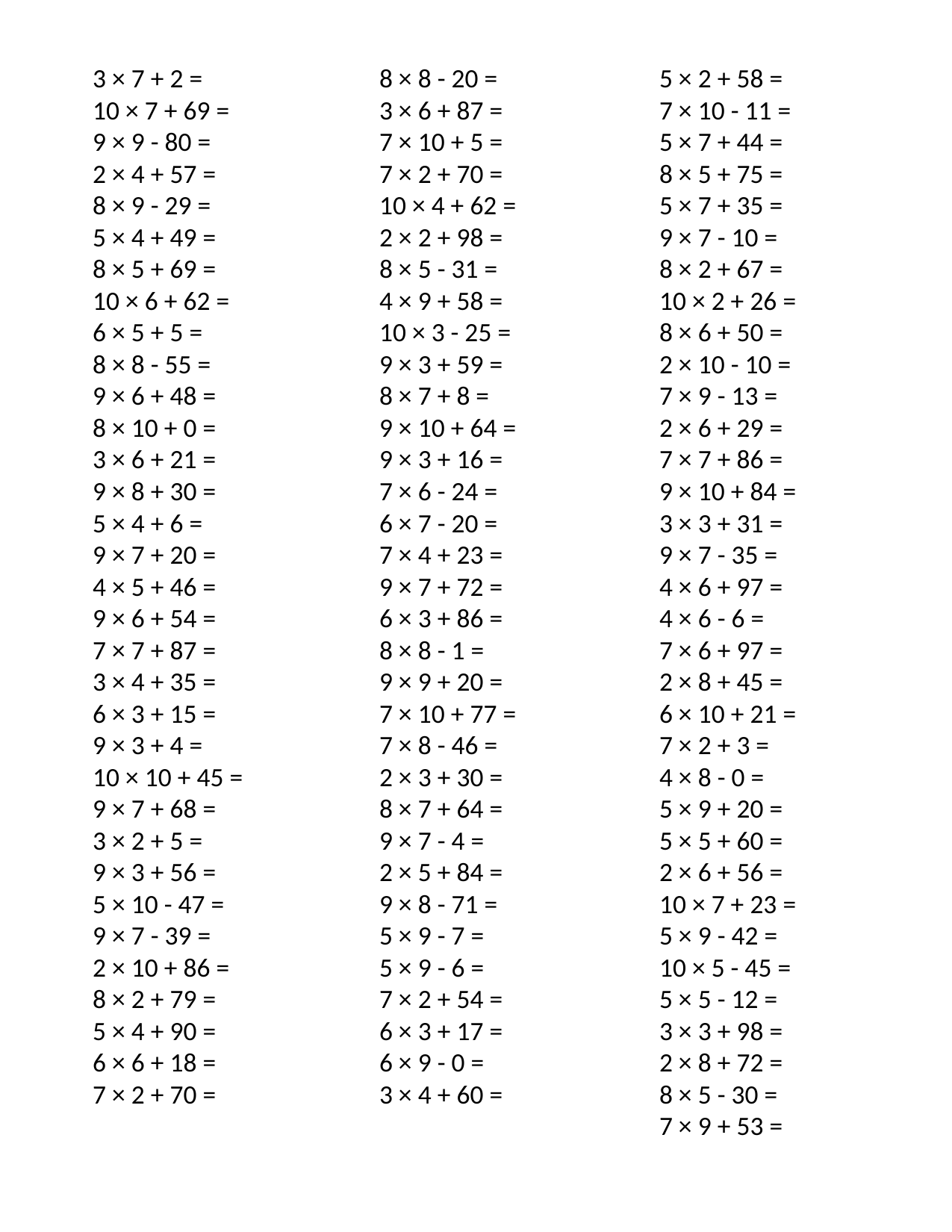

3 × 7 + 2 =
10 × 7 + 69 =
9 × 9 - 80 =
2 × 4 + 57 =
8 × 9 - 29 =
5 × 4 + 49 =
8 × 5 + 69 =
10 × 6 + 62 =
6 × 5 + 5 =
8 × 8 - 55 =
9 × 6 + 48 =
8 × 10 + 0 =
3 × 6 + 21 =
9 × 8 + 30 =
5 × 4 + 6 =
9 × 7 + 20 =
4 × 5 + 46 =
9 × 6 + 54 =
7 × 7 + 87 =
3 × 4 + 35 =
6 × 3 + 15 =
9 × 3 + 4 =
10 × 10 + 45 =
9 × 7 + 68 =
3 × 2 + 5 =
9 × 3 + 56 =
5 × 10 - 47 =
9 × 7 - 39 =
2 × 10 + 86 =
8 × 2 + 79 =
5 × 4 + 90 =
6 × 6 + 18 =
7 × 2 + 70 =

8 × 8 - 20 =
3 × 6 + 87 =
7 × 10 + 5 =
7 × 2 + 70 =
10 × 4 + 62 =
2 × 2 + 98 =
8 × 5 - 31 =
4 × 9 + 58 =
10 × 3 - 25 =
9 × 3 + 59 =
8 × 7 + 8 =
9 × 10 + 64 =
9 × 3 + 16 =
7 × 6 - 24 =
6 × 7 - 20 =
7 × 4 + 23 =
9 × 7 + 72 =
6 × 3 + 86 =
8 × 8 - 1 =
9 × 9 + 20 =
7 × 10 + 77 =
7 × 8 - 46 =
2 × 3 + 30 =
8 × 7 + 64 =
9 × 7 - 4 =
2 × 5 + 84 =
9 × 8 - 71 =
5 × 9 - 7 =
5 × 9 - 6 =
7 × 2 + 54 =
6 × 3 + 17 =
6 × 9 - 0 =
3 × 4 + 60 =

5 × 2 + 58 =
7 × 10 - 11 =
5 × 7 + 44 =
8 × 5 + 75 =
5 × 7 + 35 =
9 × 7 - 10 =
8 × 2 + 67 =
10 × 2 + 26 =
8 × 6 + 50 =
2 × 10 - 10 =
7 × 9 - 13 =
2 × 6 + 29 =
7 × 7 + 86 =
9 × 10 + 84 =
3 × 3 + 31 =
9 × 7 - 35 =
4 × 6 + 97 =
4 × 6 - 6 =
7 × 6 + 97 =
2 × 8 + 45 =
6 × 10 + 21 =
7 × 2 + 3 =
4 × 8 - 0 =
5 × 9 + 20 =
5 × 5 + 60 =
2 × 6 + 56 =
10 × 7 + 23 =
5 × 9 - 42 =
10 × 5 - 45 =
5 × 5 - 12 =
3 × 3 + 98 =
2 × 8 + 72 =
8 × 5 - 30 =
7 × 9 + 53 =